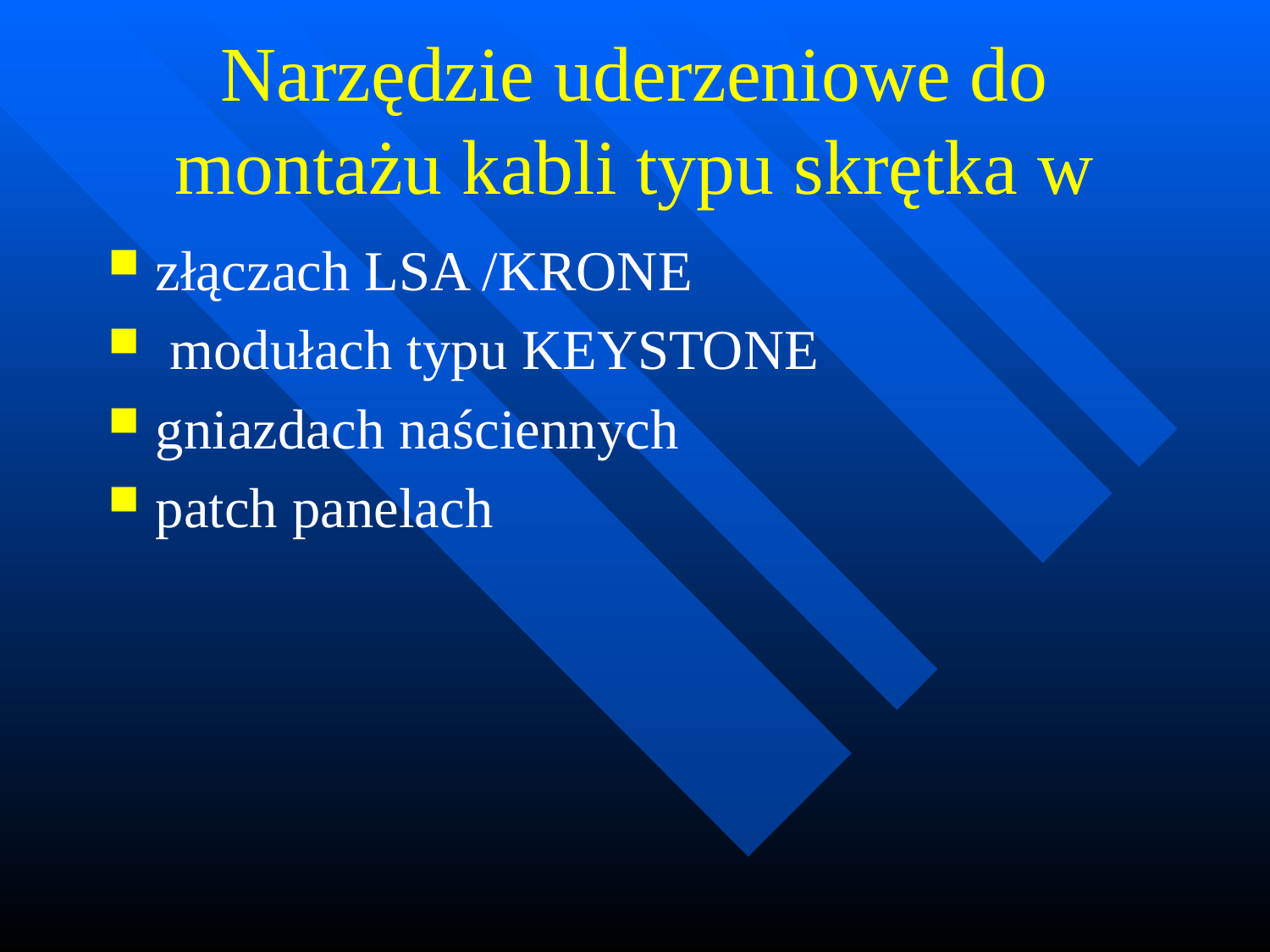

# Narzędzie uderzeniowe do montażu kabli typu skrętka w
złączach LSA /KRONE
 modułach typu KEYSTONE
gniazdach naściennych
patch panelach